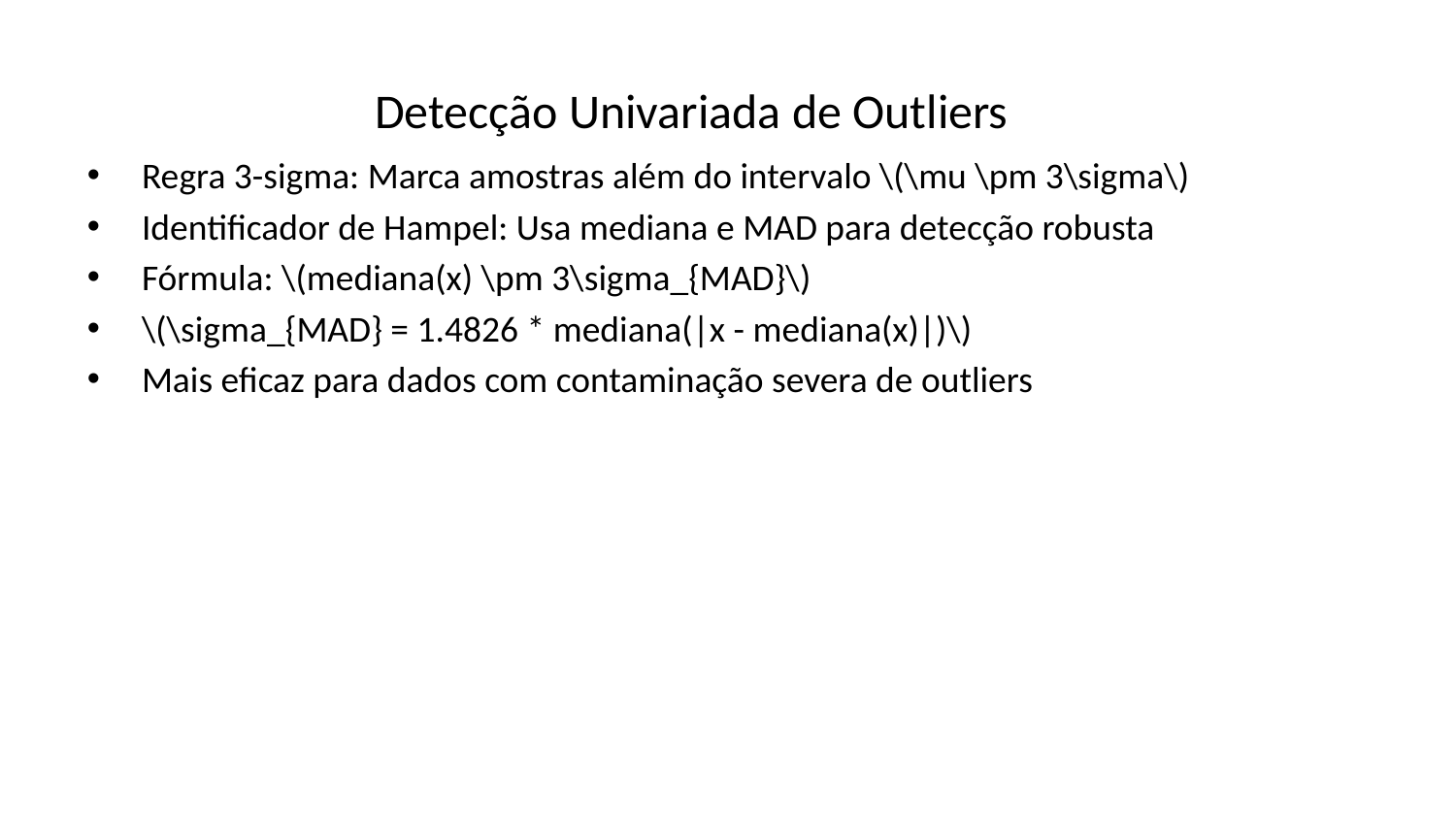

Detecção Univariada de Outliers
Regra 3-sigma: Marca amostras além do intervalo \(\mu \pm 3\sigma\)
Identificador de Hampel: Usa mediana e MAD para detecção robusta
Fórmula: \(mediana(x) \pm 3\sigma_{MAD}\)
\(\sigma_{MAD} = 1.4826 * mediana(|x - mediana(x)|)\)
Mais eficaz para dados com contaminação severa de outliers